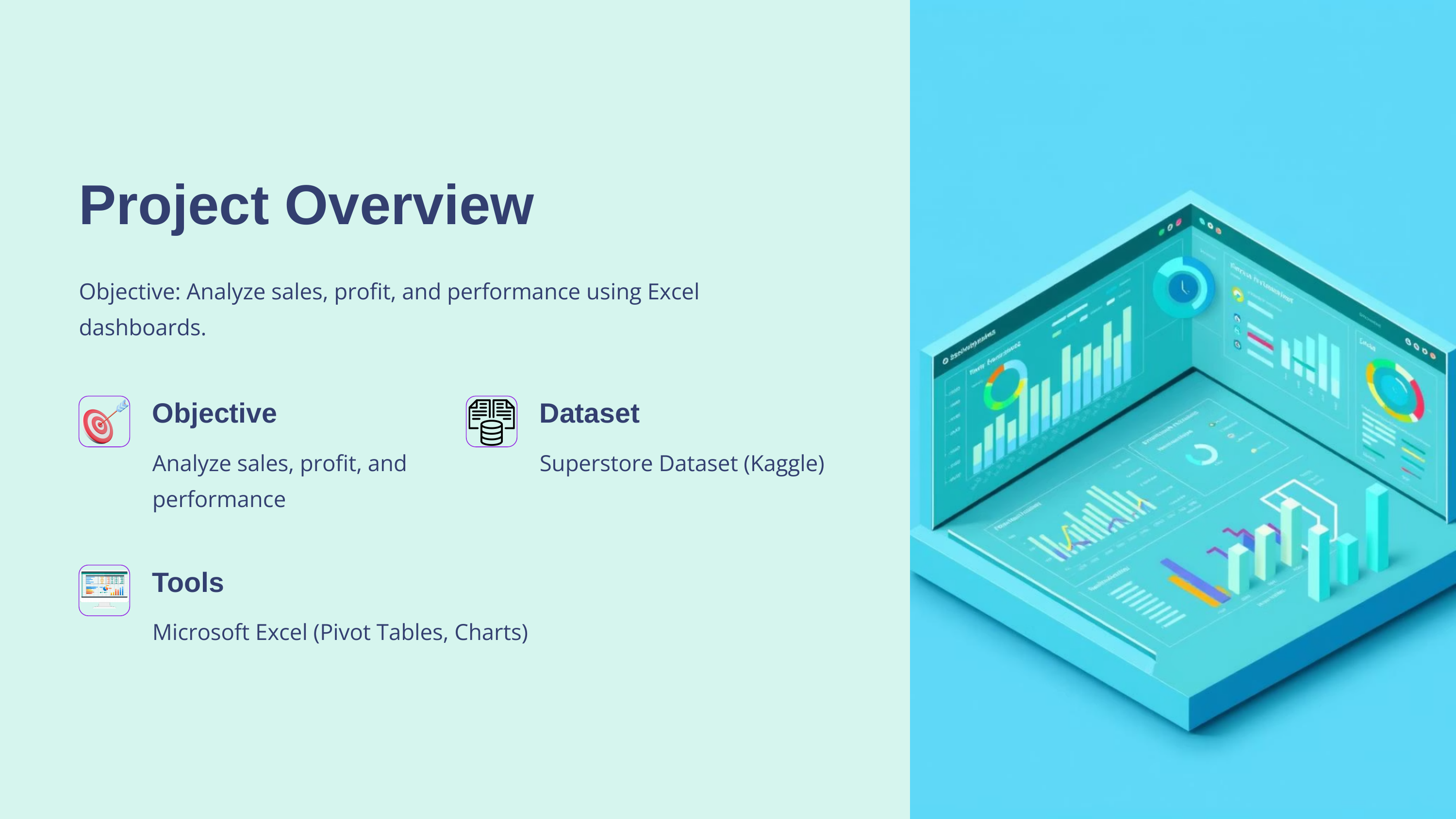

Project Overview

Objective: Analyze sales, profit, and performance using Excel dashboards.

Objective

Dataset

Analyze sales, profit, and performance

Superstore Dataset (Kaggle)

Tools

Microsoft Excel (Pivot Tables, Charts)